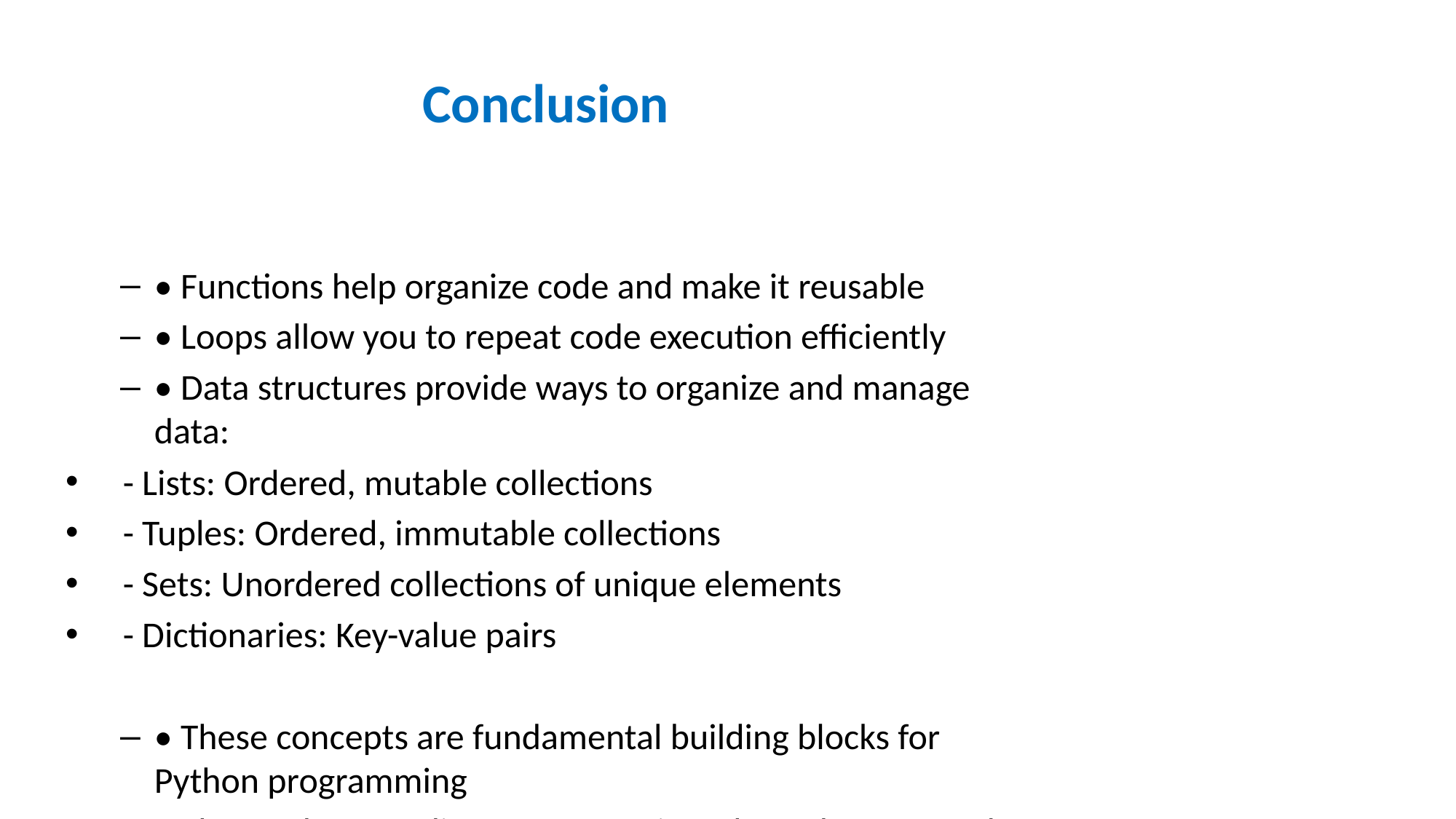

# Conclusion

• Functions help organize code and make it reusable
• Loops allow you to repeat code execution efficiently
• Data structures provide ways to organize and manage data:
  - Lists: Ordered, mutable collections
  - Tuples: Ordered, immutable collections
  - Sets: Unordered collections of unique elements
  - Dictionaries: Key-value pairs

• These concepts are fundamental building blocks for Python programming
• The Student Grading System project shows how to apply these concepts in practice